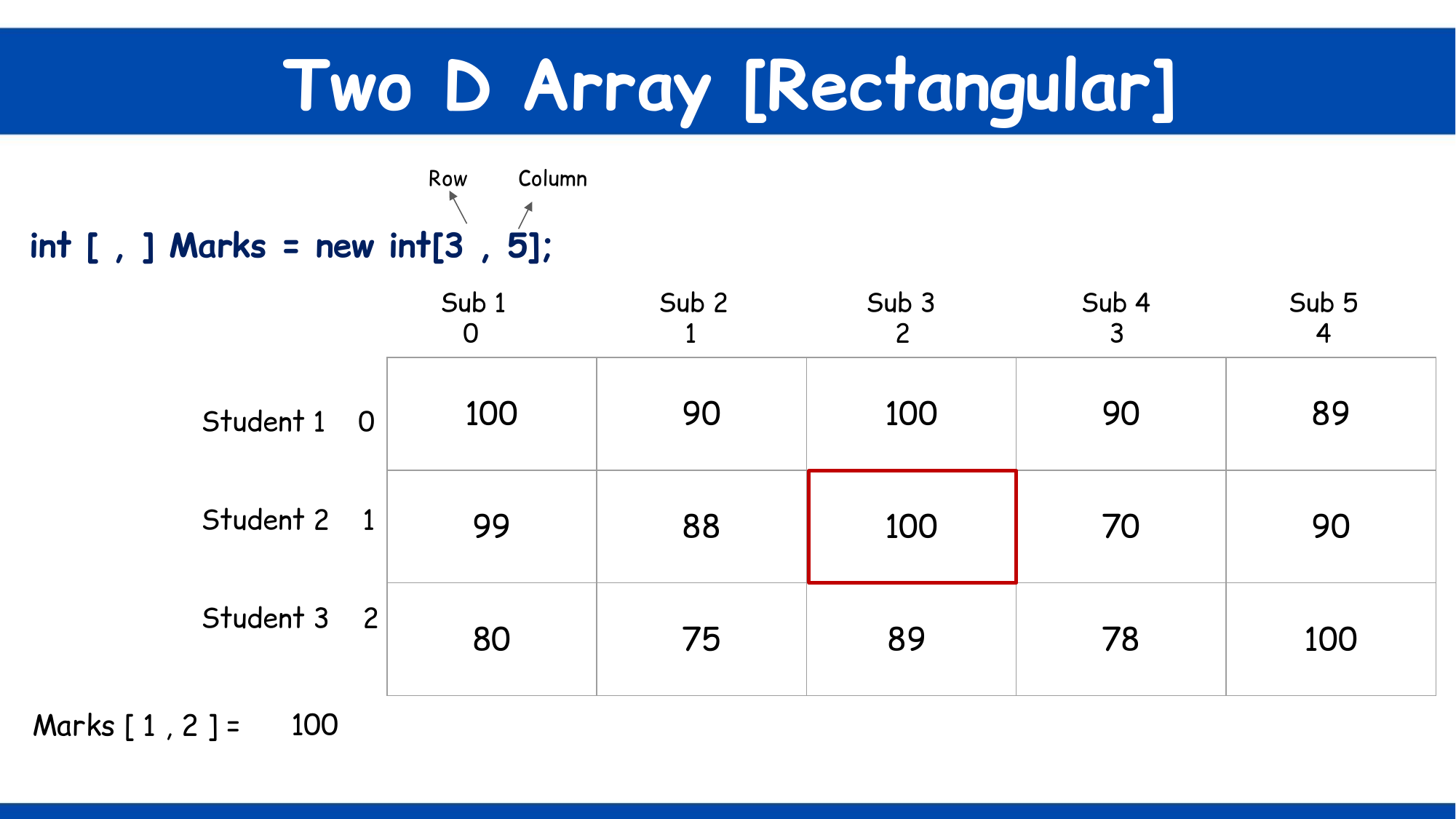

Two D Array [Rectangular]
Row        Column
int [ , ] Marks = new int[3 , 5];
Sub 1                    Sub 2                  Sub 3                   Sub 4                  Sub 5
   0                           1                          2                          3                         4
| 100 | 90 | 100 | 90 | 89 |
| --- | --- | --- | --- | --- |
| 99 | 88 | 100 | 70 | 90 |
| 80 | 75 | 89 | 78 | 100 |
Student 1    0

Student 2    1

Student 3    2

100
Marks [ 1 , 2 ] =